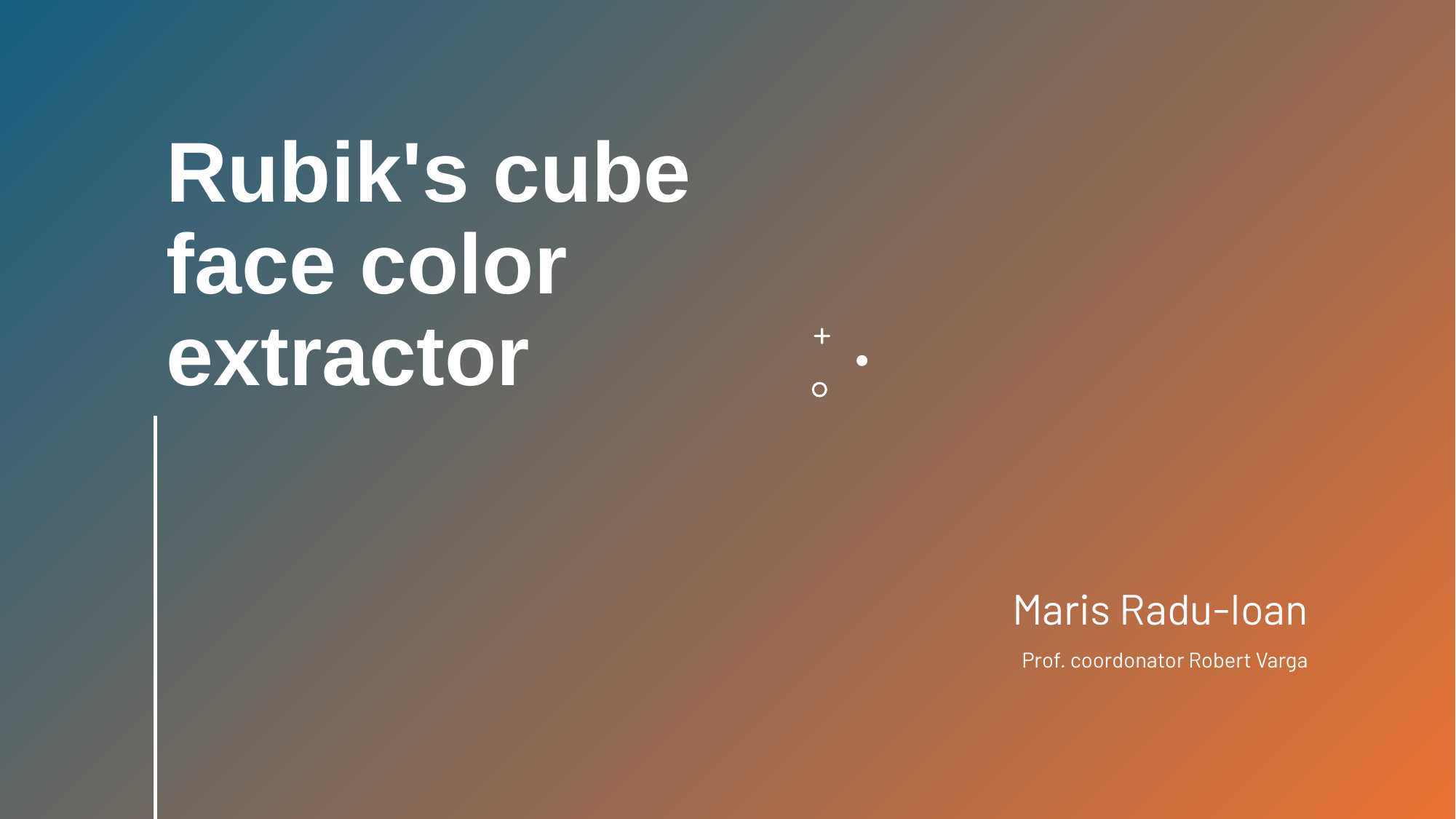

# Rubik's cube face color extractor

Maris Radu-Ioan
Prof. coordonator Robert Varga